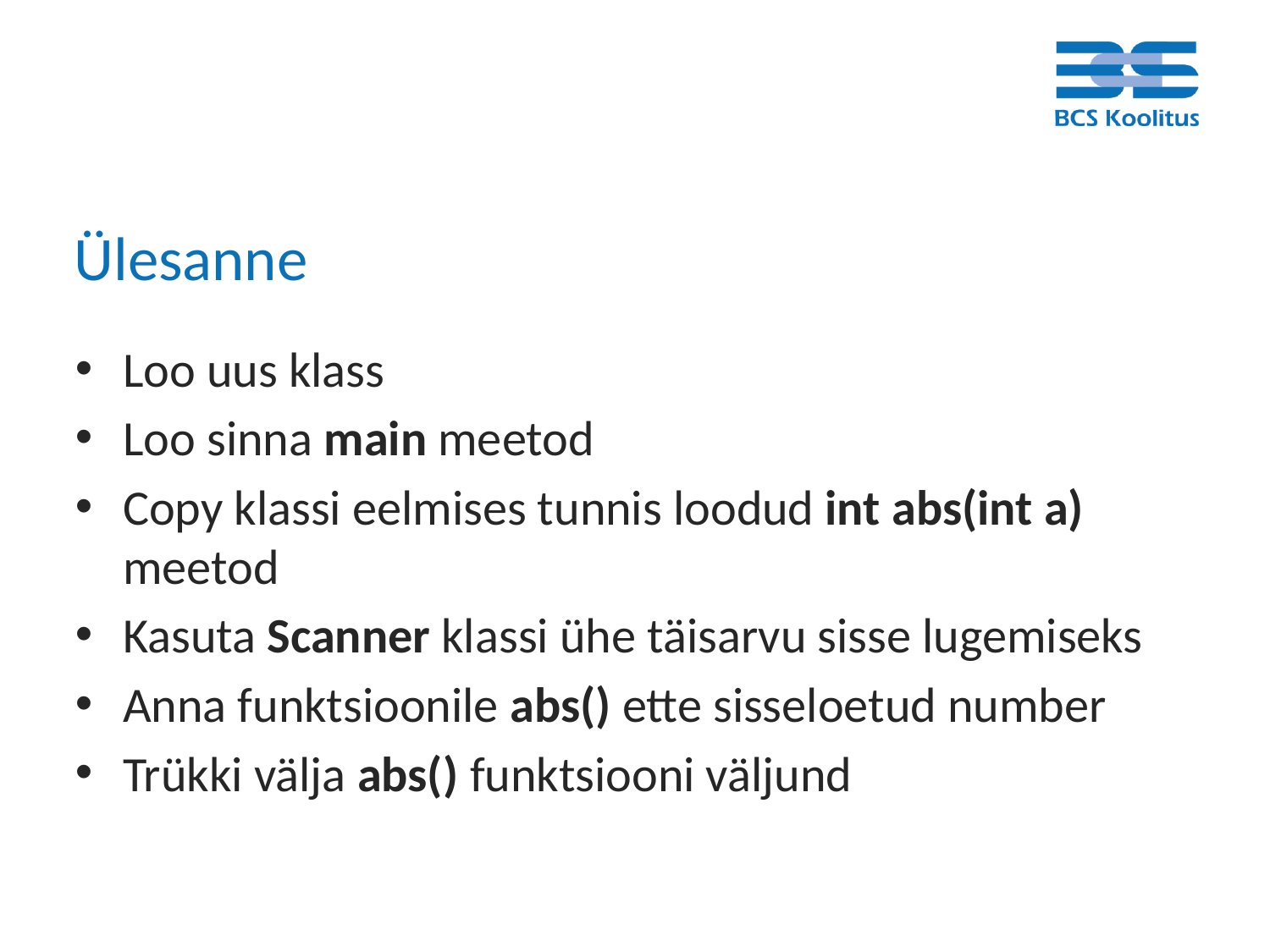

# Ülesanne
Loo uus klass
Loo sinna main meetod
Copy klassi eelmises tunnis loodud int abs(int a) meetod
Kasuta Scanner klassi ühe täisarvu sisse lugemiseks
Anna funktsioonile abs() ette sisseloetud number
Trükki välja abs() funktsiooni väljund